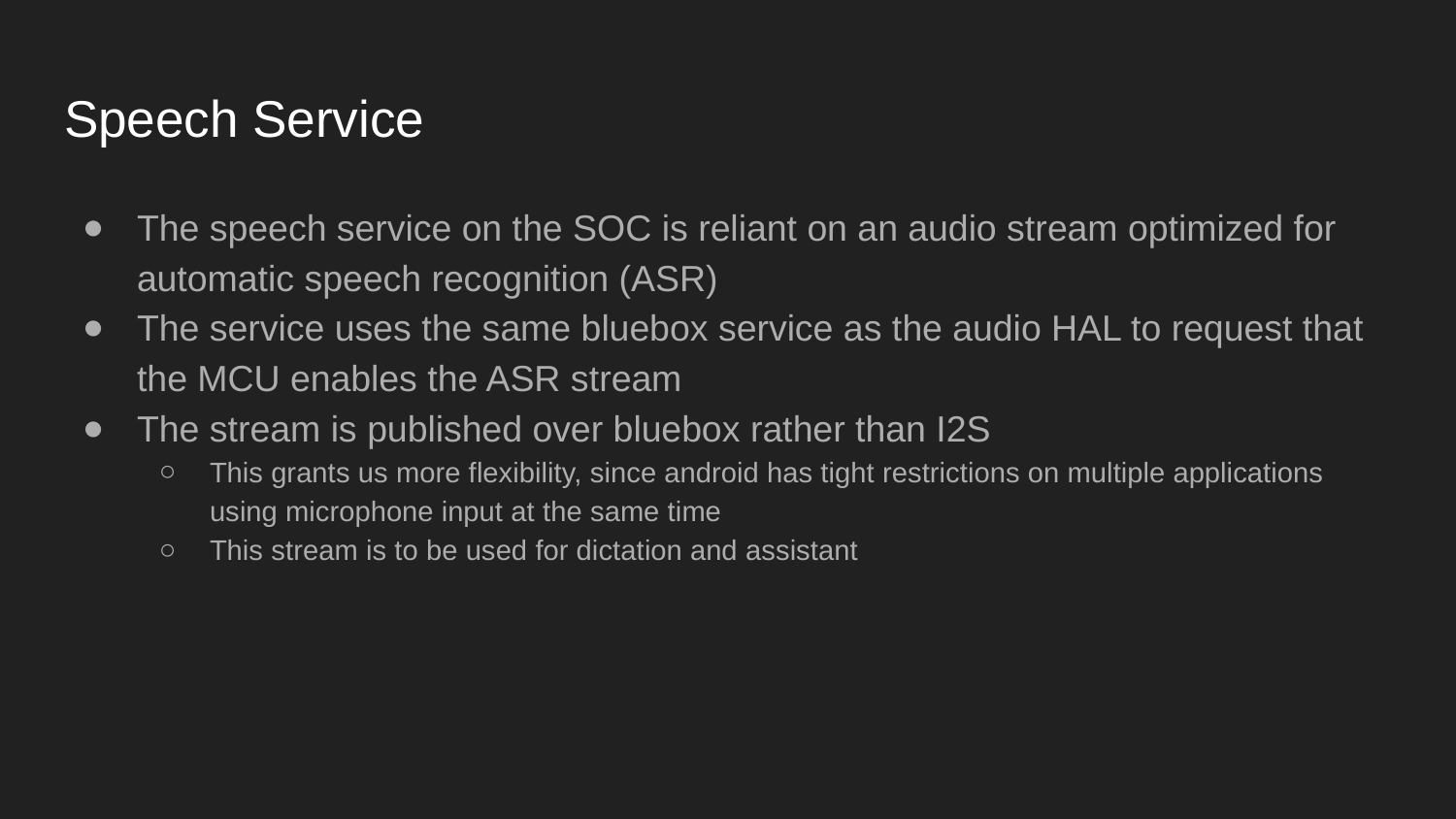

# Speech Service
The speech service on the SOC is reliant on an audio stream optimized for automatic speech recognition (ASR)
The service uses the same bluebox service as the audio HAL to request that the MCU enables the ASR stream
The stream is published over bluebox rather than I2S
This grants us more flexibility, since android has tight restrictions on multiple applications using microphone input at the same time
This stream is to be used for dictation and assistant